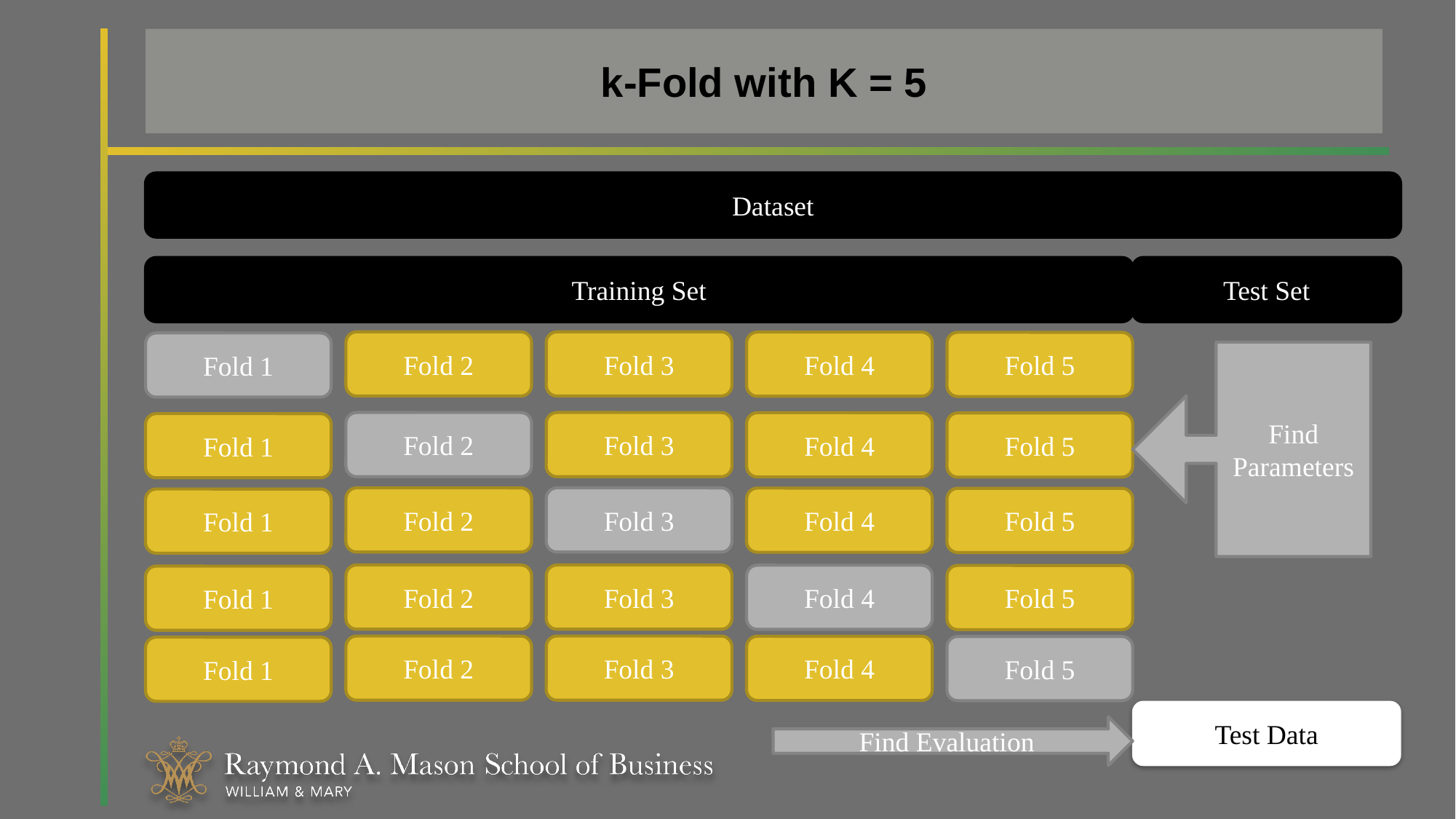

# k-Fold with K = 5

Dataset
Test Set
Training Set
Find Parameters
Fold 2
Fold 3
Fold 4
Fold 5
Fold 1
Fold 2
Fold 3
Fold 4
Fold 5
Fold 1
Fold 2
Fold 3
Fold 4
Fold 5
Fold 1
Fold 2
Fold 3
Fold 4
Fold 5
Fold 1
Fold 2
Fold 3
Fold 4
Fold 5
Fold 1
Test Data
Find Evaluation